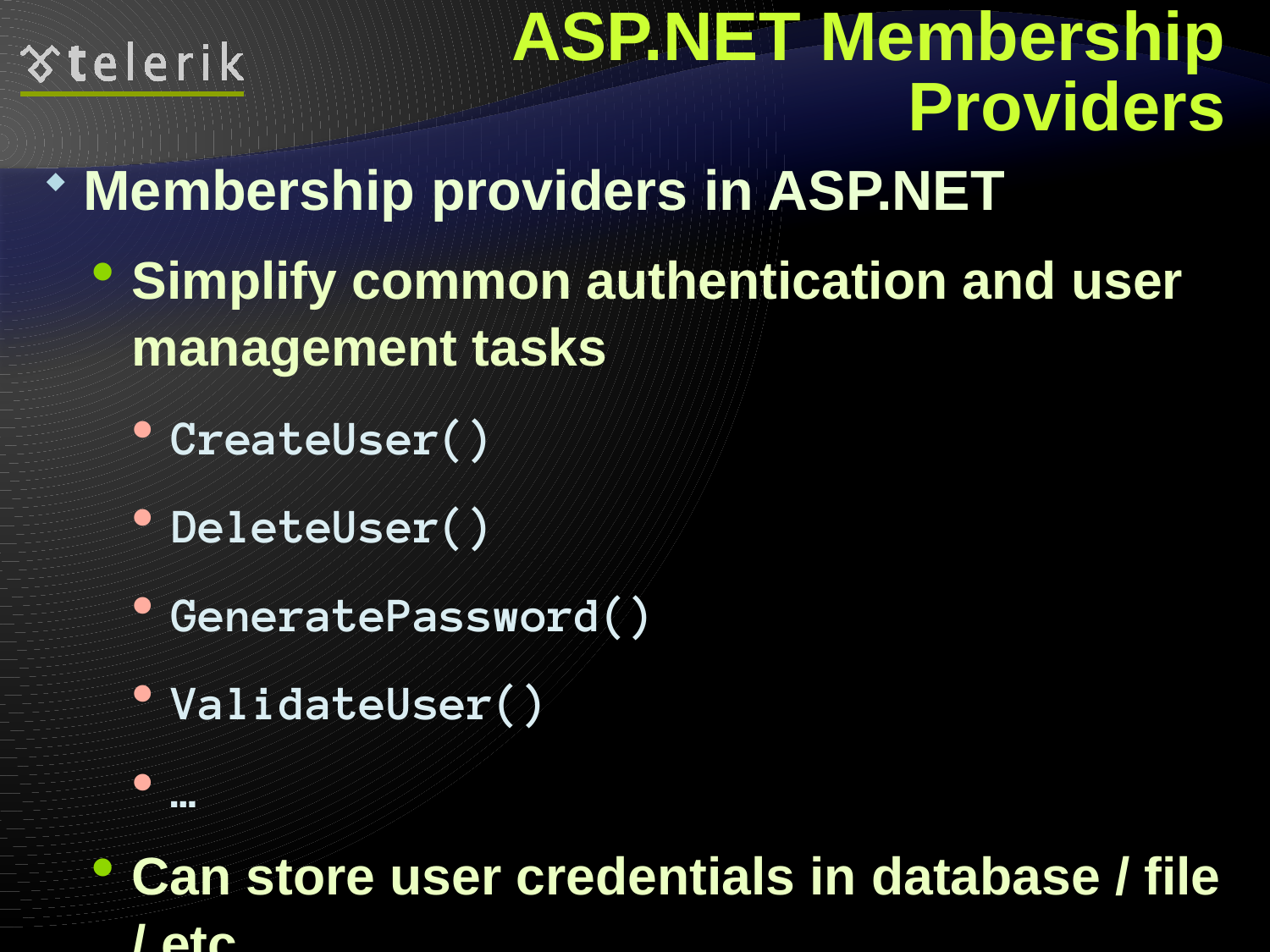

# ASP.NET Membership Providers
Membership providers in ASP.NET
Simplify common authentication and user management tasks
CreateUser()
DeleteUser()
GeneratePassword()
ValidateUser()
…
Can store user credentials in database / file / etc.